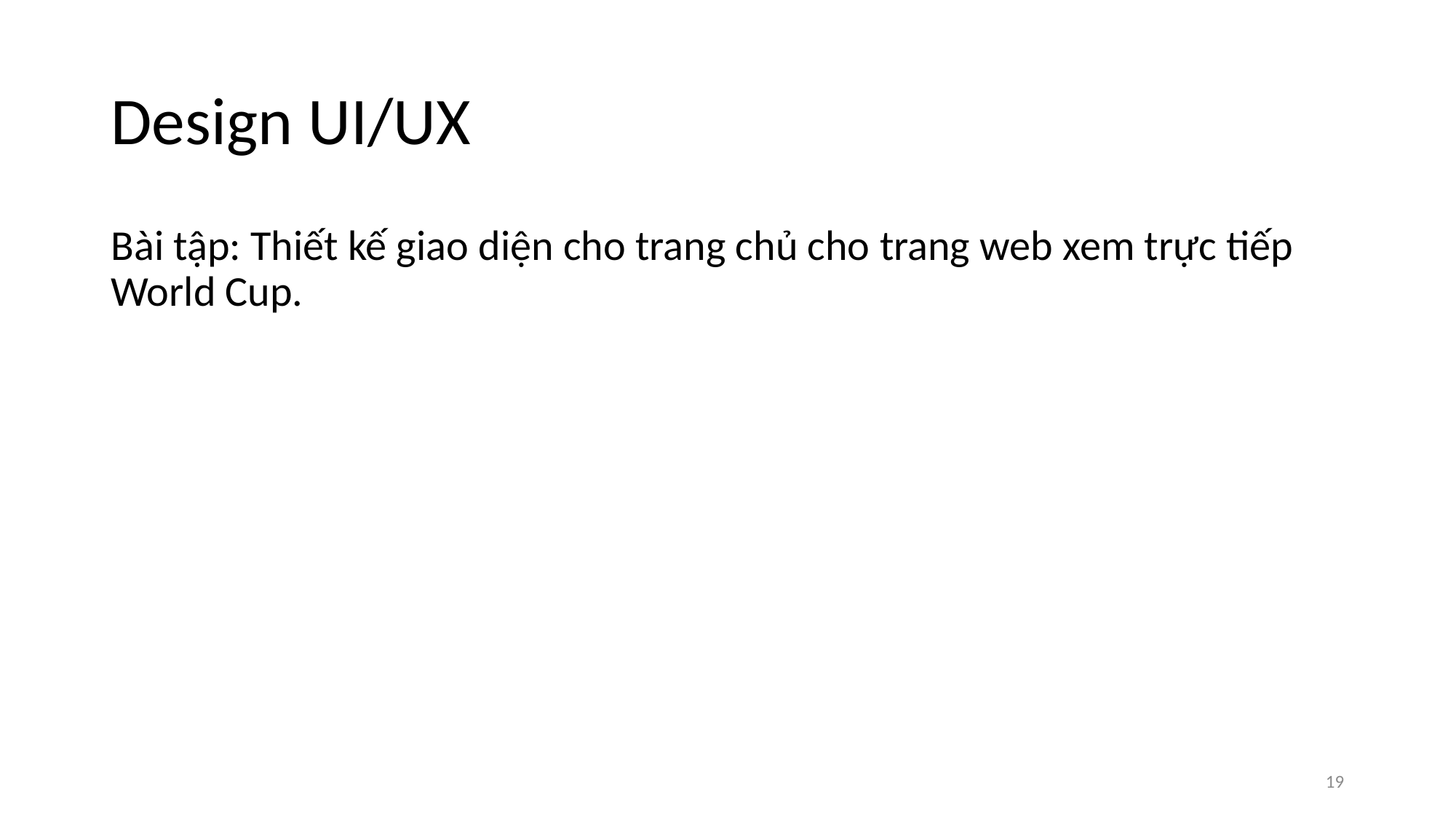

# Design UI/UX
Bài tập: Thiết kế giao diện cho trang chủ cho trang web xem trực tiếp World Cup.

19